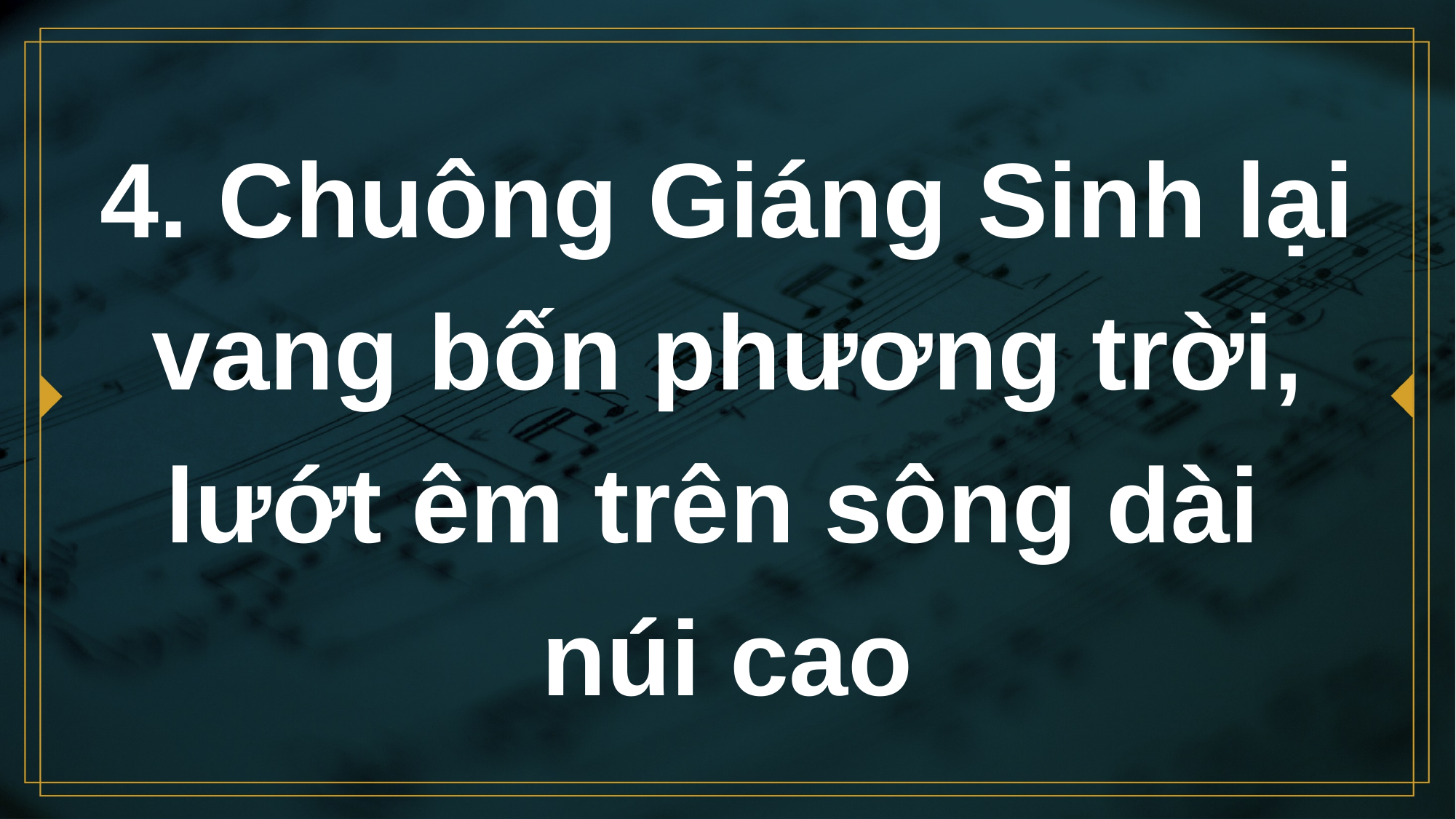

# 4. Chuông Giáng Sinh lại vang bốn phương trời, lướt êm trên sông dài núi cao